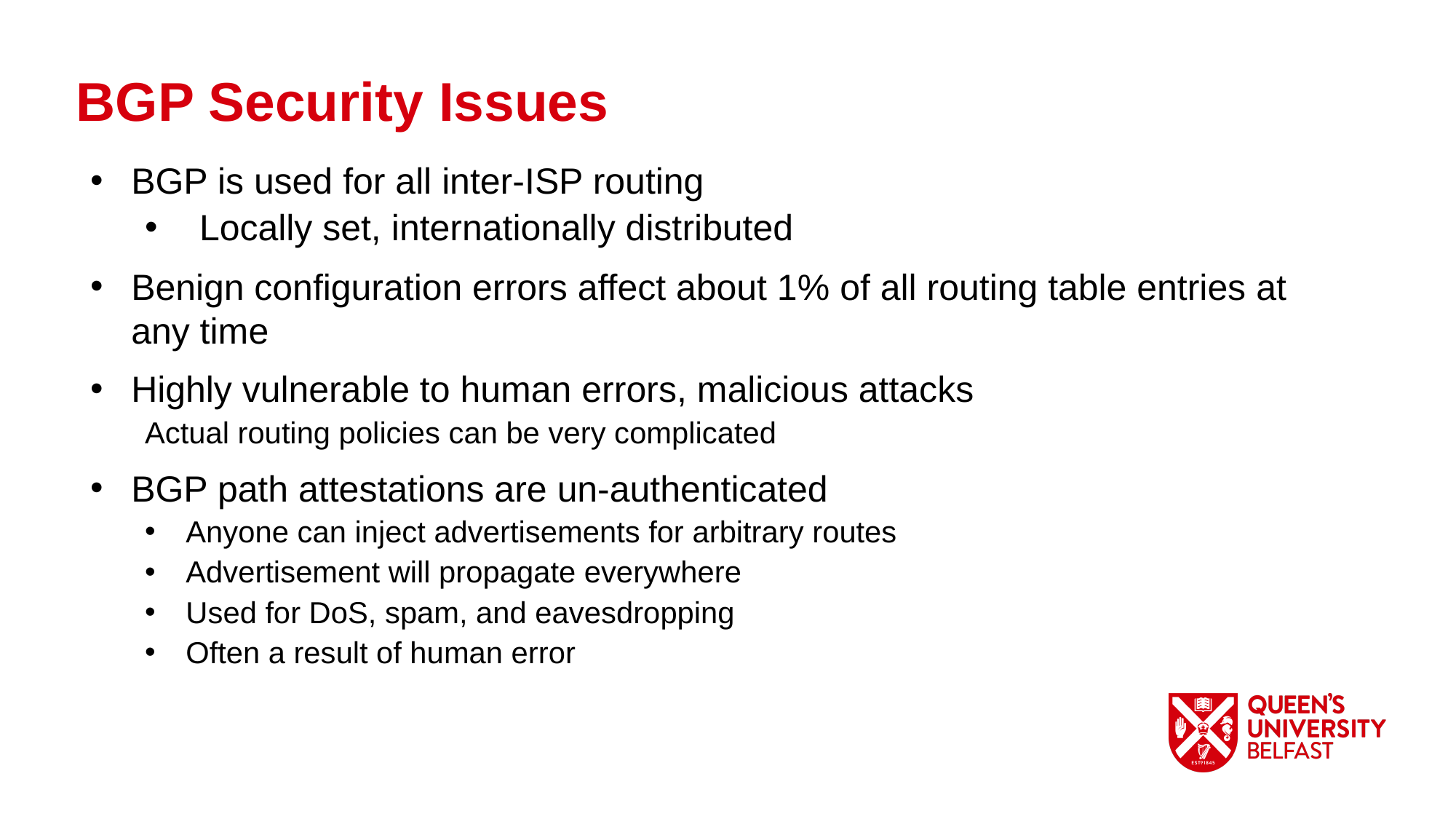

BGP Security Issues
BGP is used for all inter-ISP routing
Locally set, internationally distributed
Benign configuration errors affect about 1% of all routing table entries at any time
Highly vulnerable to human errors, malicious attacks
Actual routing policies can be very complicated
BGP path attestations are un-authenticated
Anyone can inject advertisements for arbitrary routes
Advertisement will propagate everywhere
Used for DoS, spam, and eavesdropping
Often a result of human error